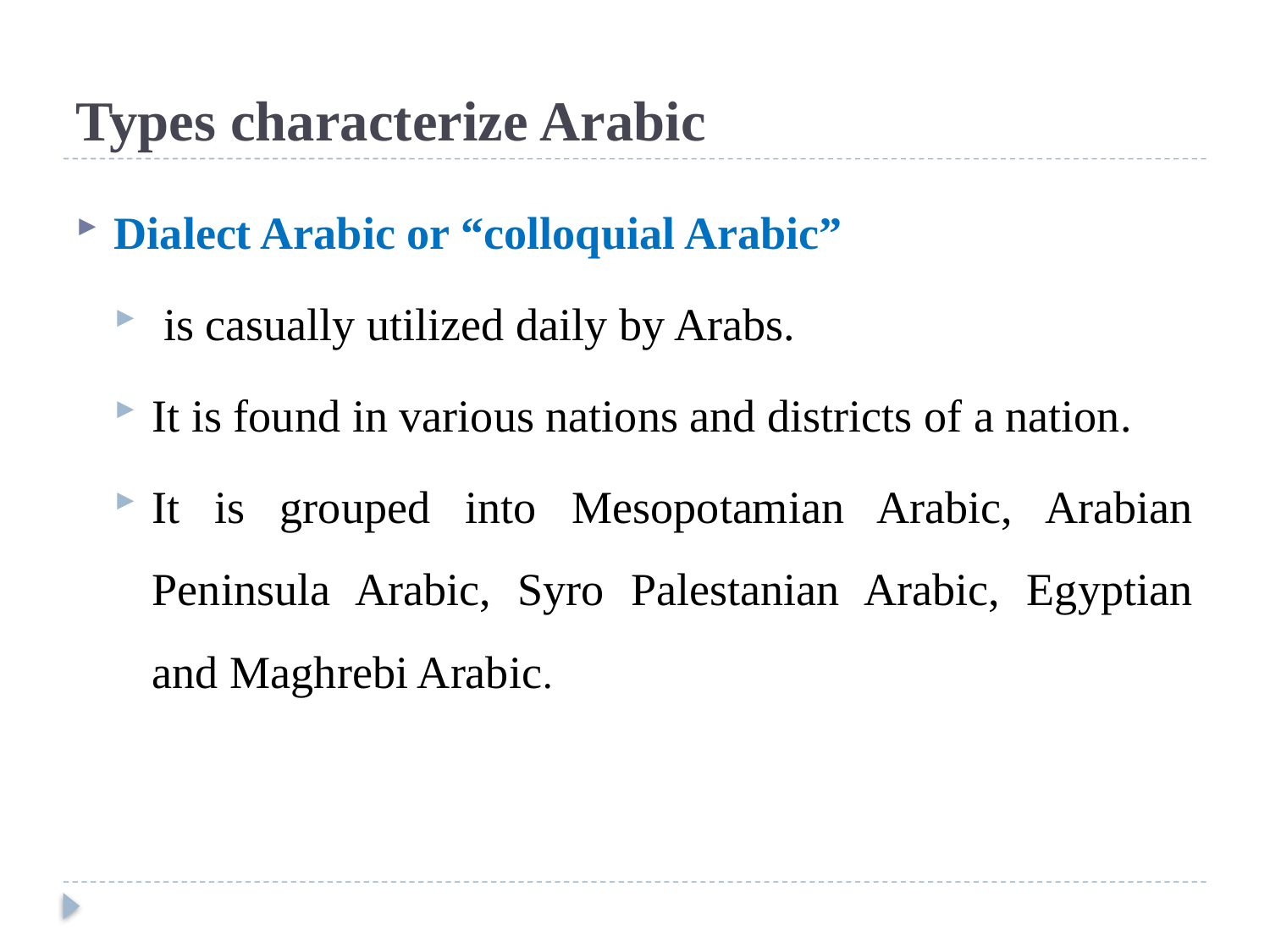

# Types characterize Arabic
Dialect Arabic or “colloquial Arabic”
 is casually utilized daily by Arabs.
It is found in various nations and districts of a nation.
It is grouped into Mesopotamian Arabic, Arabian Peninsula Arabic, Syro Palestanian Arabic, Egyptian and Maghrebi Arabic.